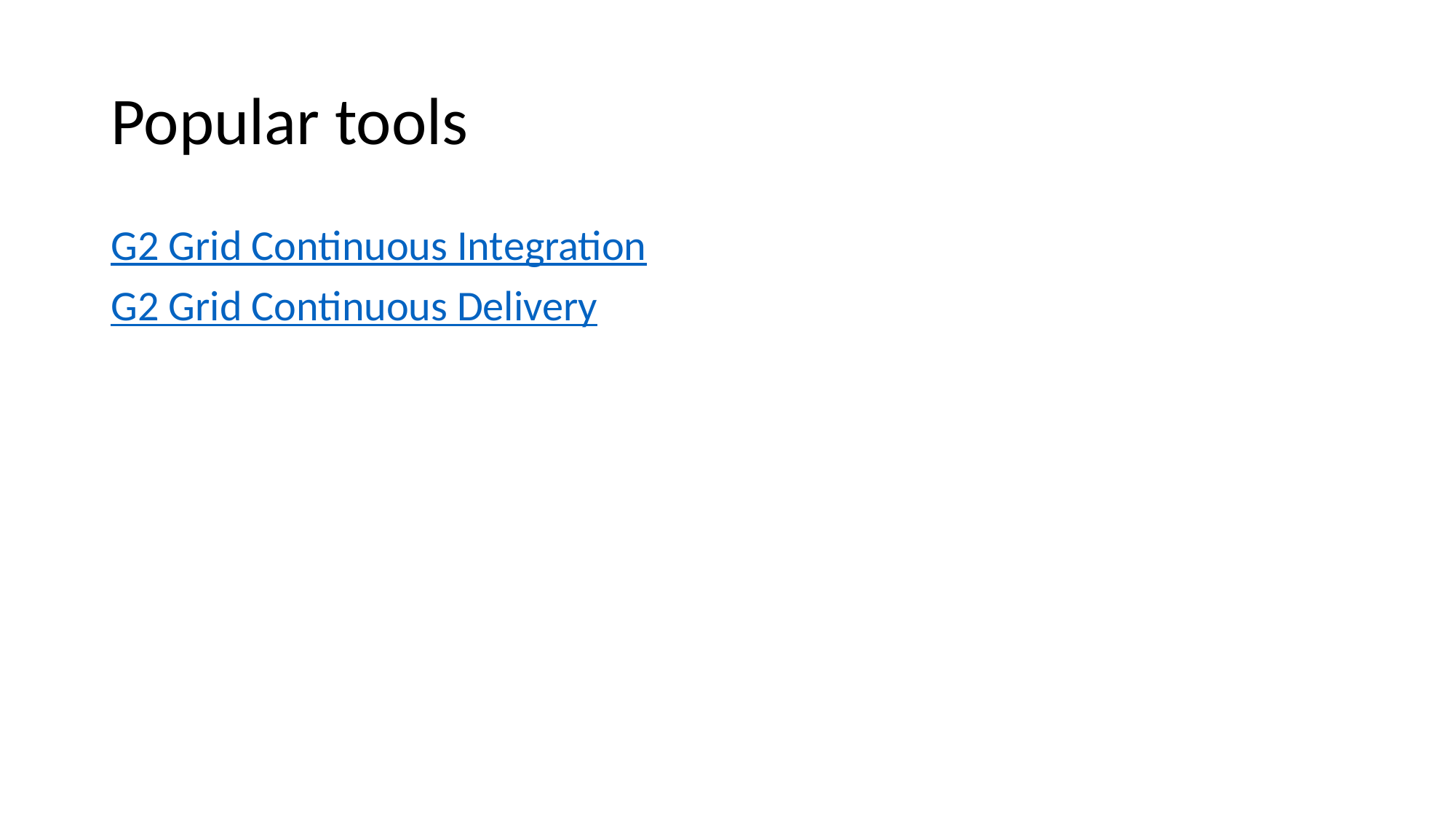

# Popular tools
G2 Grid Continuous Integration
G2 Grid Continuous Delivery